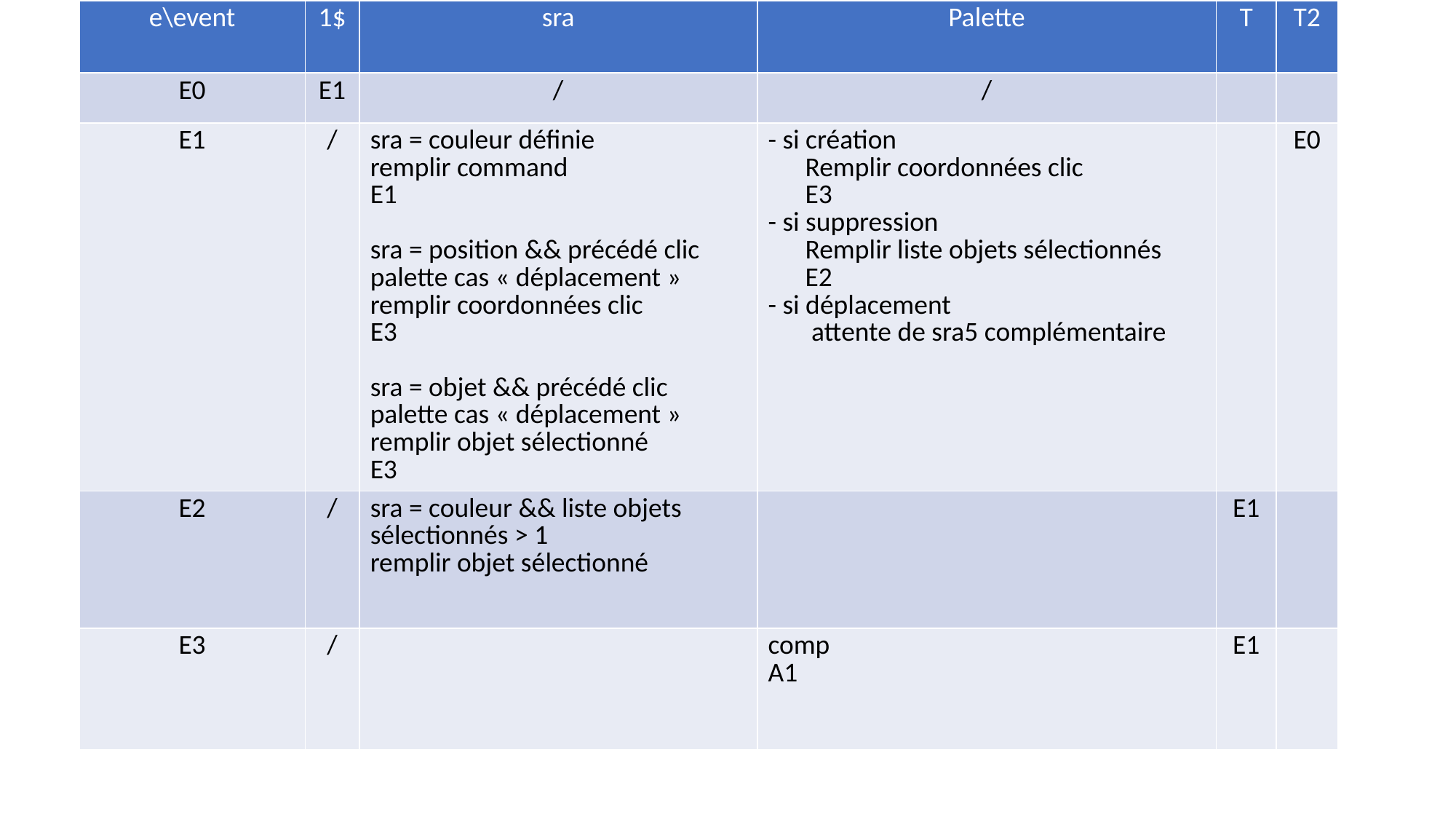

| e\event | 1$ | sra | Palette | T | T2 |
| --- | --- | --- | --- | --- | --- |
| E0 | E1 | / | / |  |  |
| E1 | / | sra = couleur définie remplir command E1 sra = position && précédé clic palette cas « déplacement » remplir coordonnées clic E3 sra = objet && précédé clic palette cas « déplacement » remplir objet sélectionné E3 | - si création Remplir coordonnées clic E3 - si suppression Remplir liste objets sélectionnés E2 - si déplacement attente de sra5 complémentaire |  | E0 |
| E2 | / | sra = couleur && liste objets sélectionnés > 1 remplir objet sélectionné |  | E1 |  |
| E3 | / |  | comp A1 | E1 |  |